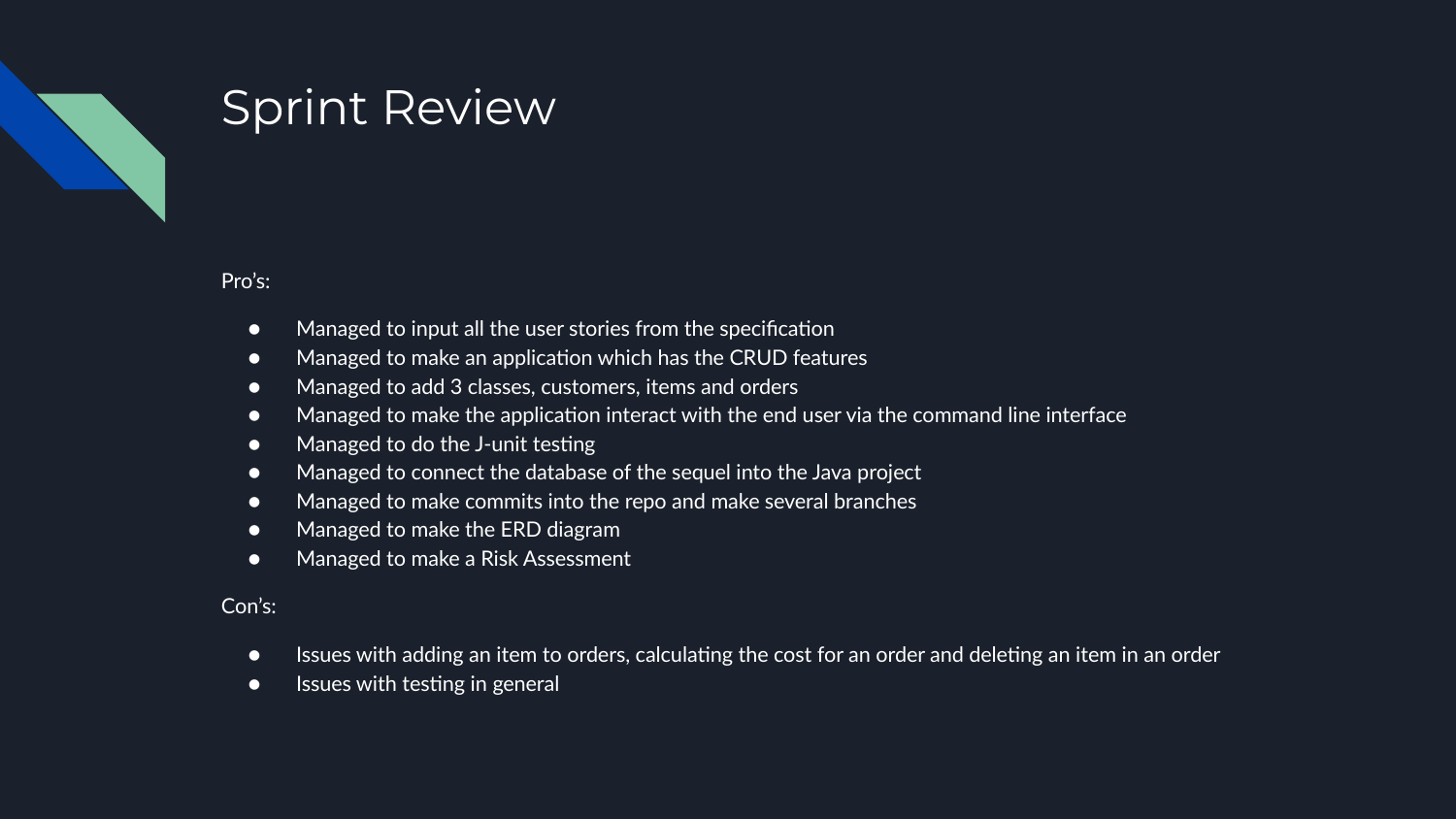

# Sprint Review
Pro’s:
Managed to input all the user stories from the specification
Managed to make an application which has the CRUD features
Managed to add 3 classes, customers, items and orders
Managed to make the application interact with the end user via the command line interface
Managed to do the J-unit testing
Managed to connect the database of the sequel into the Java project
Managed to make commits into the repo and make several branches
Managed to make the ERD diagram
Managed to make a Risk Assessment
Con’s:
Issues with adding an item to orders, calculating the cost for an order and deleting an item in an order
Issues with testing in general